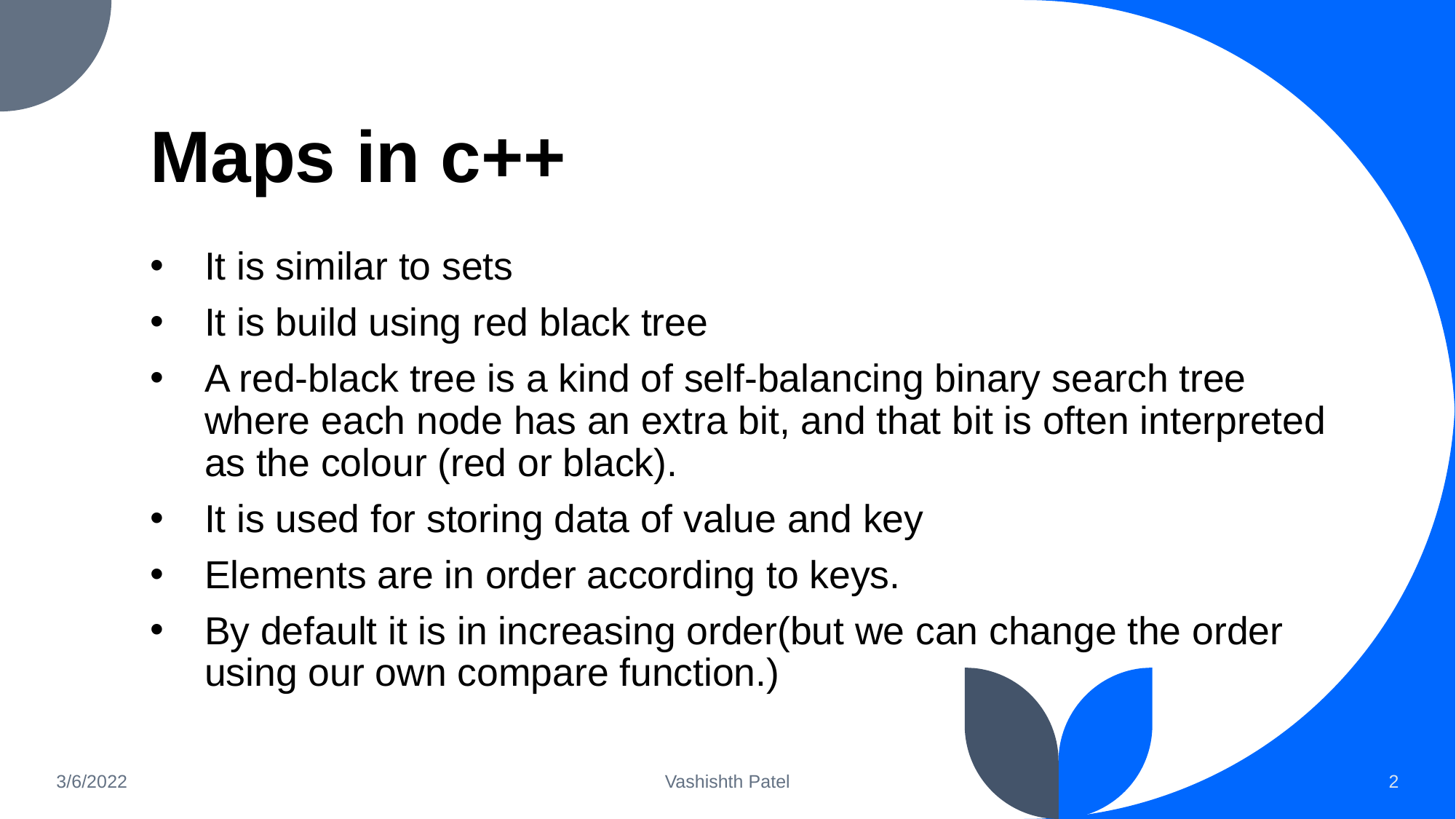

# Maps in c++
It is similar to sets
It is build using red black tree
A red-black tree is a kind of self-balancing binary search tree where each node has an extra bit, and that bit is often interpreted as the colour (red or black).
It is used for storing data of value and key
Elements are in order according to keys.
By default it is in increasing order(but we can change the order using our own compare function.)

3/6/2022
Vashishth Patel
2